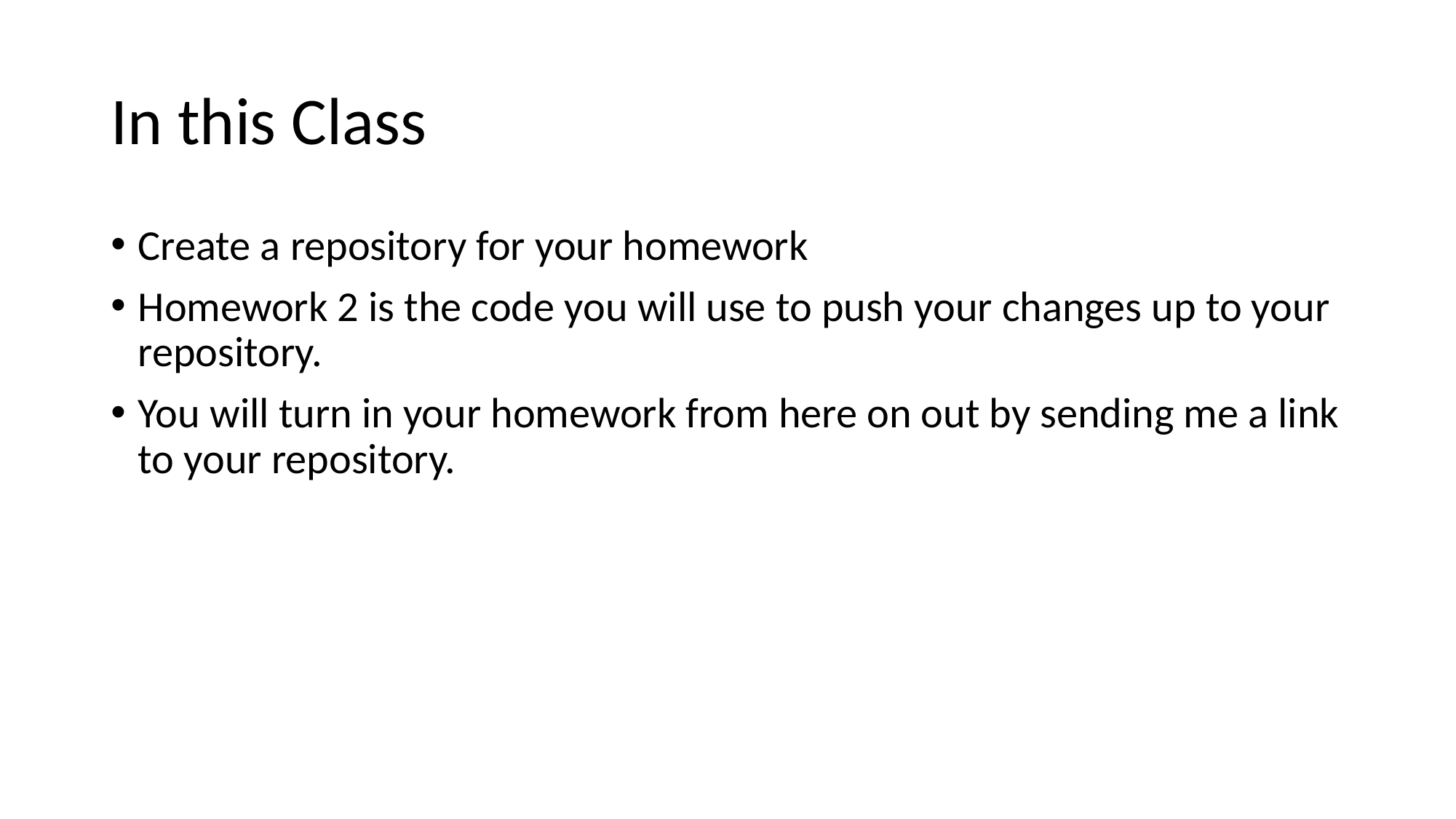

# In this Class
Create a repository for your homework
Homework 2 is the code you will use to push your changes up to your repository.
You will turn in your homework from here on out by sending me a link to your repository.